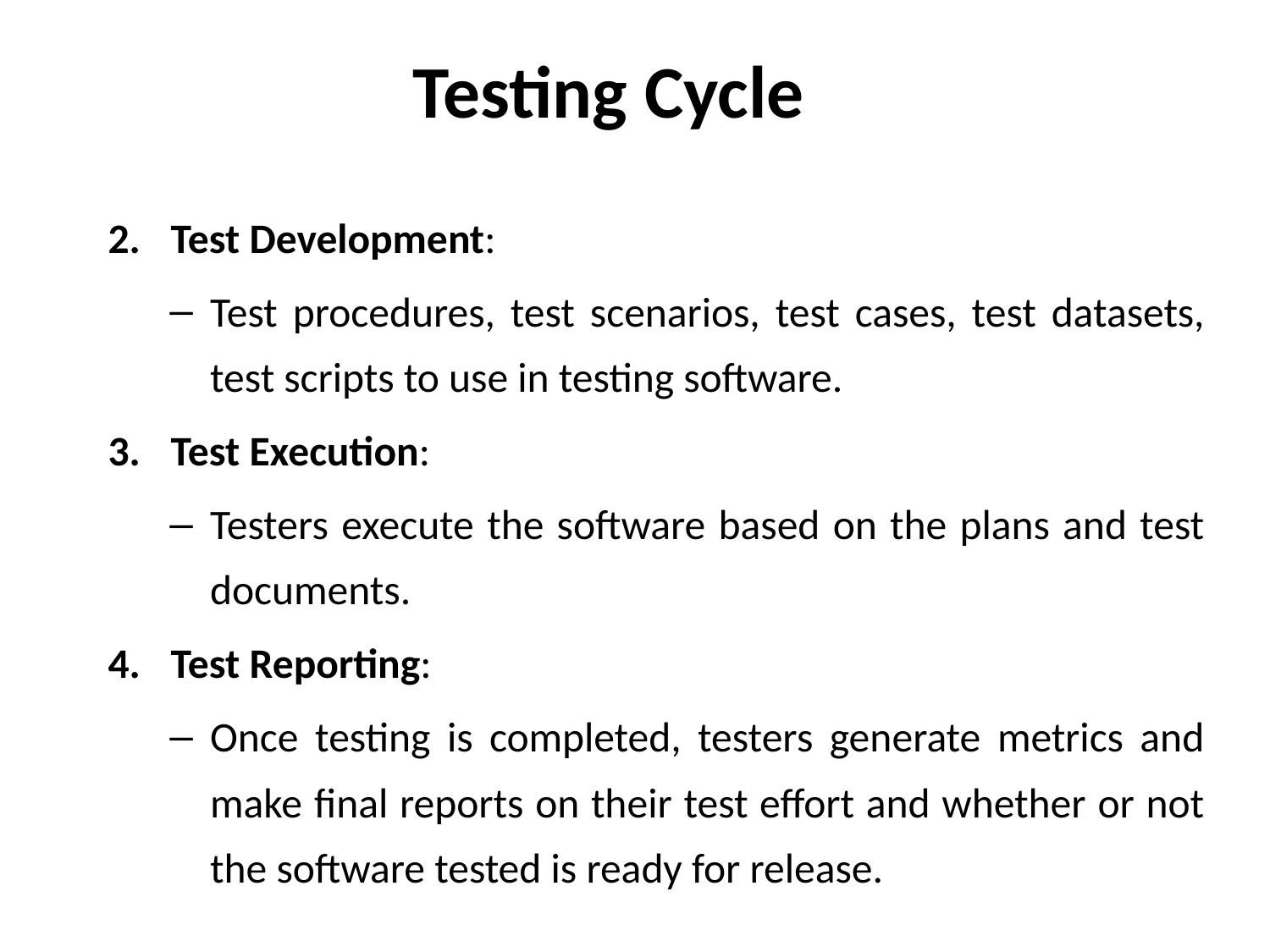

# Testing Cycle
Test Development:
Test procedures, test scenarios, test cases, test datasets, test scripts to use in testing software.
Test Execution:
Testers execute the software based on the plans and test documents.
Test Reporting:
Once testing is completed, testers generate metrics and make final reports on their test effort and whether or not the software tested is ready for release.